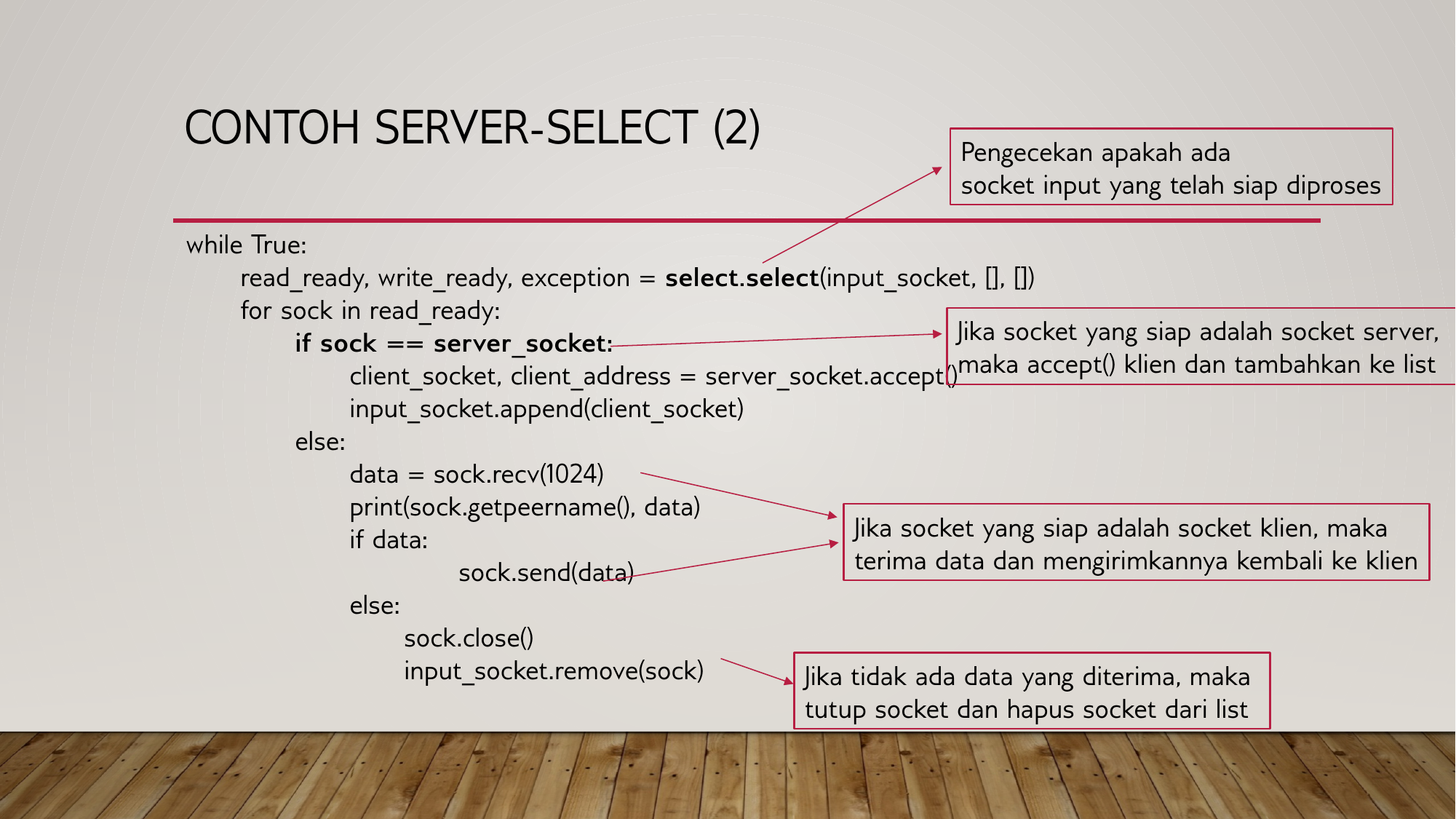

# Contoh Server-Select (2)
Pengecekan apakah ada
socket input yang telah siap diproses
while True:
read_ready, write_ready, exception = select.select(input_socket, [], [])
for sock in read_ready:
if sock == server_socket:
client_socket, client_address = server_socket.accept()
input_socket.append(client_socket)
else:
data = sock.recv(1024)
print(sock.getpeername(), data)
if data:
	sock.send(data)
else:
sock.close()
input_socket.remove(sock)
Jika socket yang siap adalah socket server,
maka accept() klien dan tambahkan ke list
Jika socket yang siap adalah socket klien, maka
terima data dan mengirimkannya kembali ke klien
Jika tidak ada data yang diterima, maka
tutup socket dan hapus socket dari list